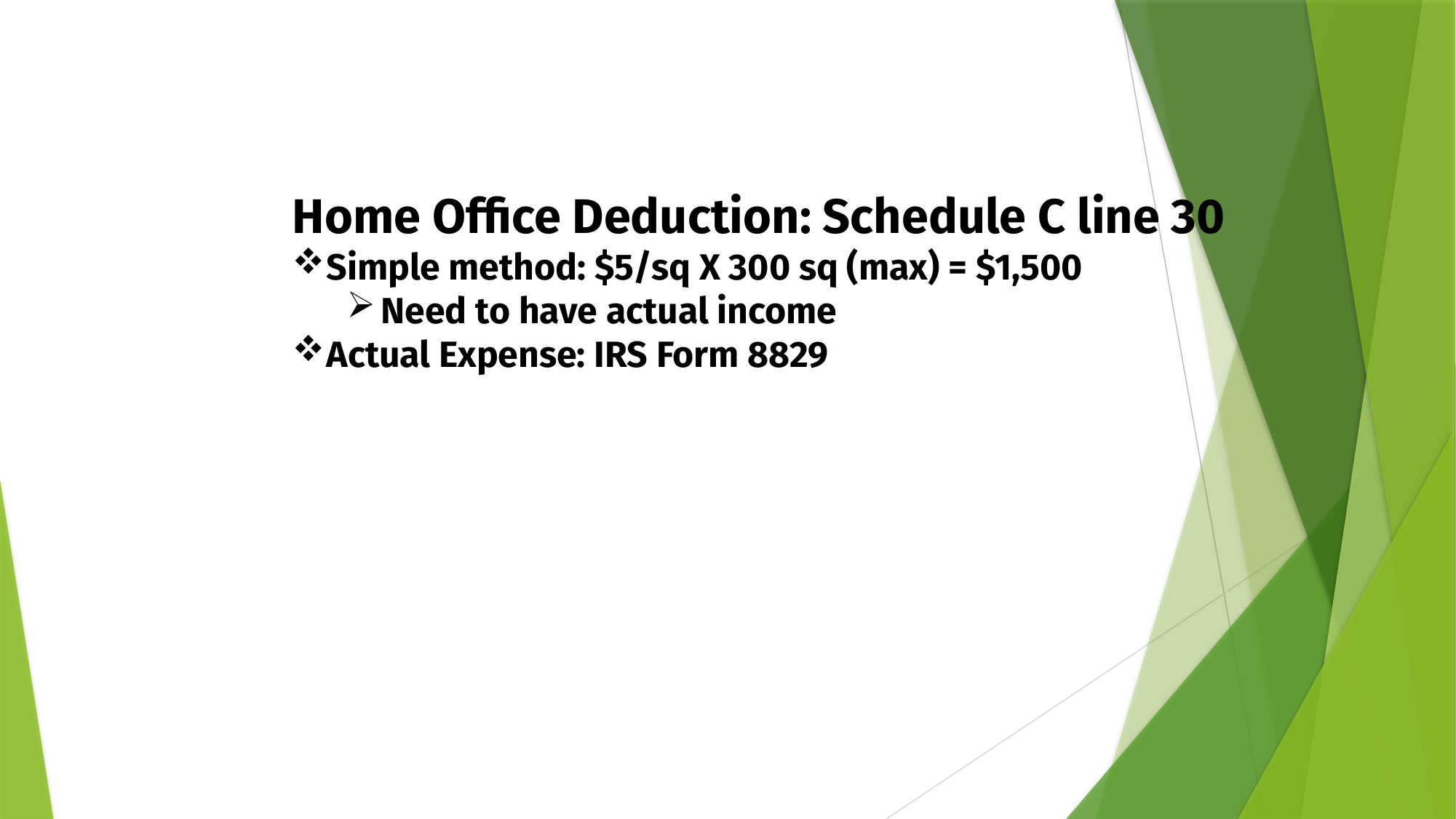

Home Office Deduction: Schedule C line 30
Simple method: $5/sq X 300 sq (max) = $1,500
Need to have actual income
Actual Expense: IRS Form 8829